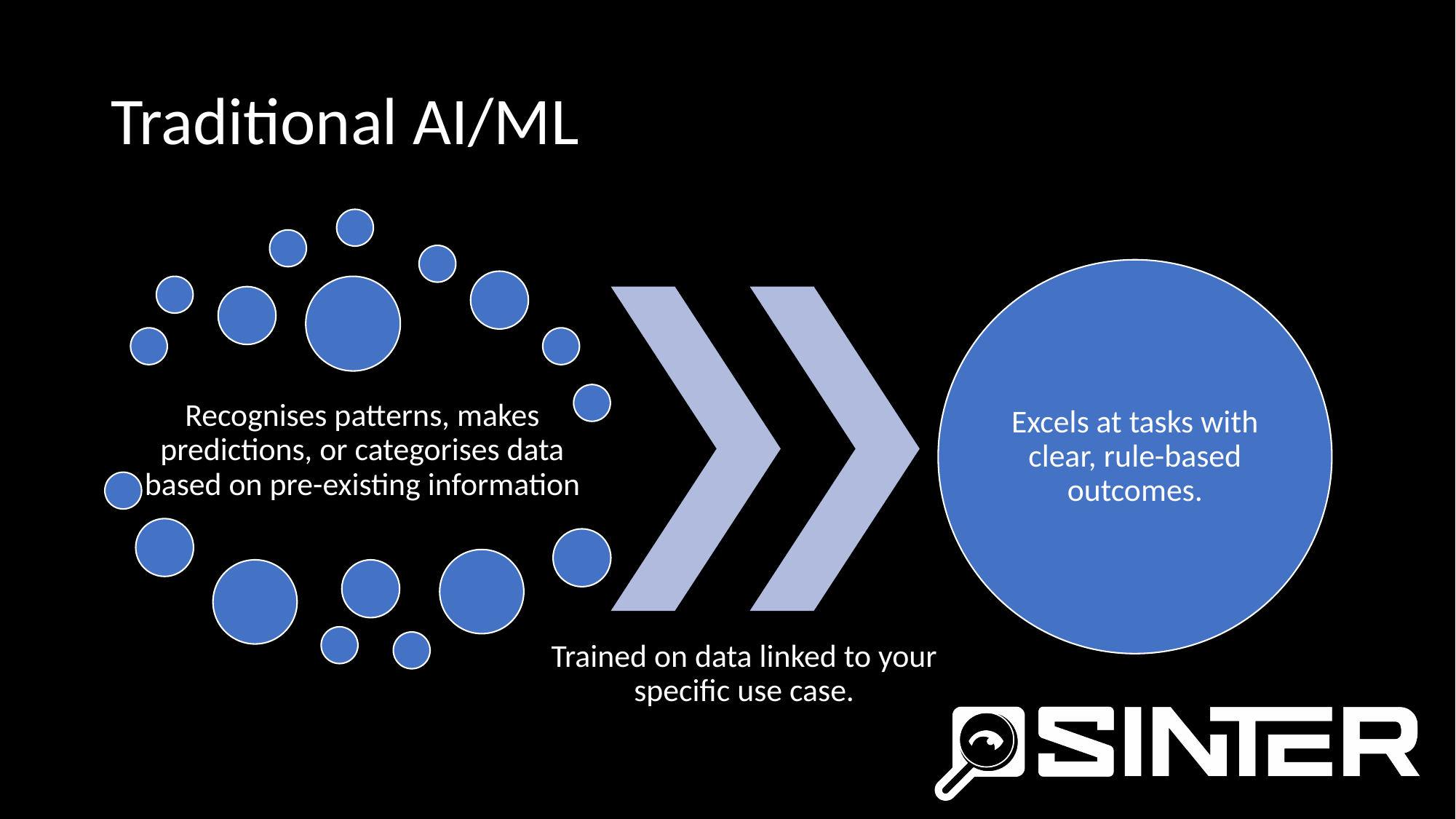

# Traditional AI/ML
Recognises patterns, makes predictions, or categorises data based on pre-existing information
Excels at tasks with clear, rule-based outcomes.
Trained on data linked to your specific use case.